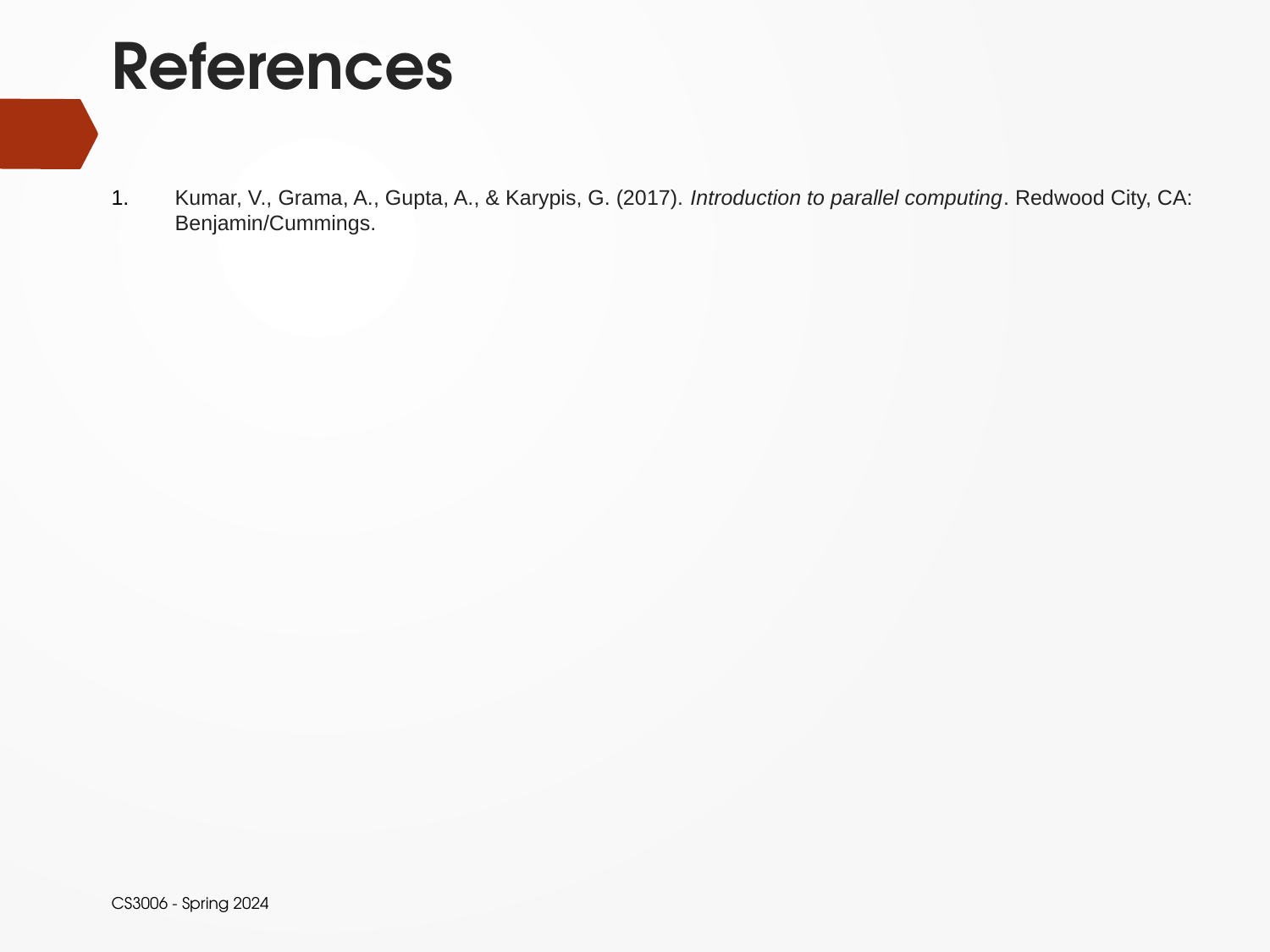

# References
Kumar, V., Grama, A., Gupta, A., & Karypis, G. (2017). Introduction to parallel computing. Redwood City, CA: Benjamin/Cummings.
CS3006 - Spring 2024